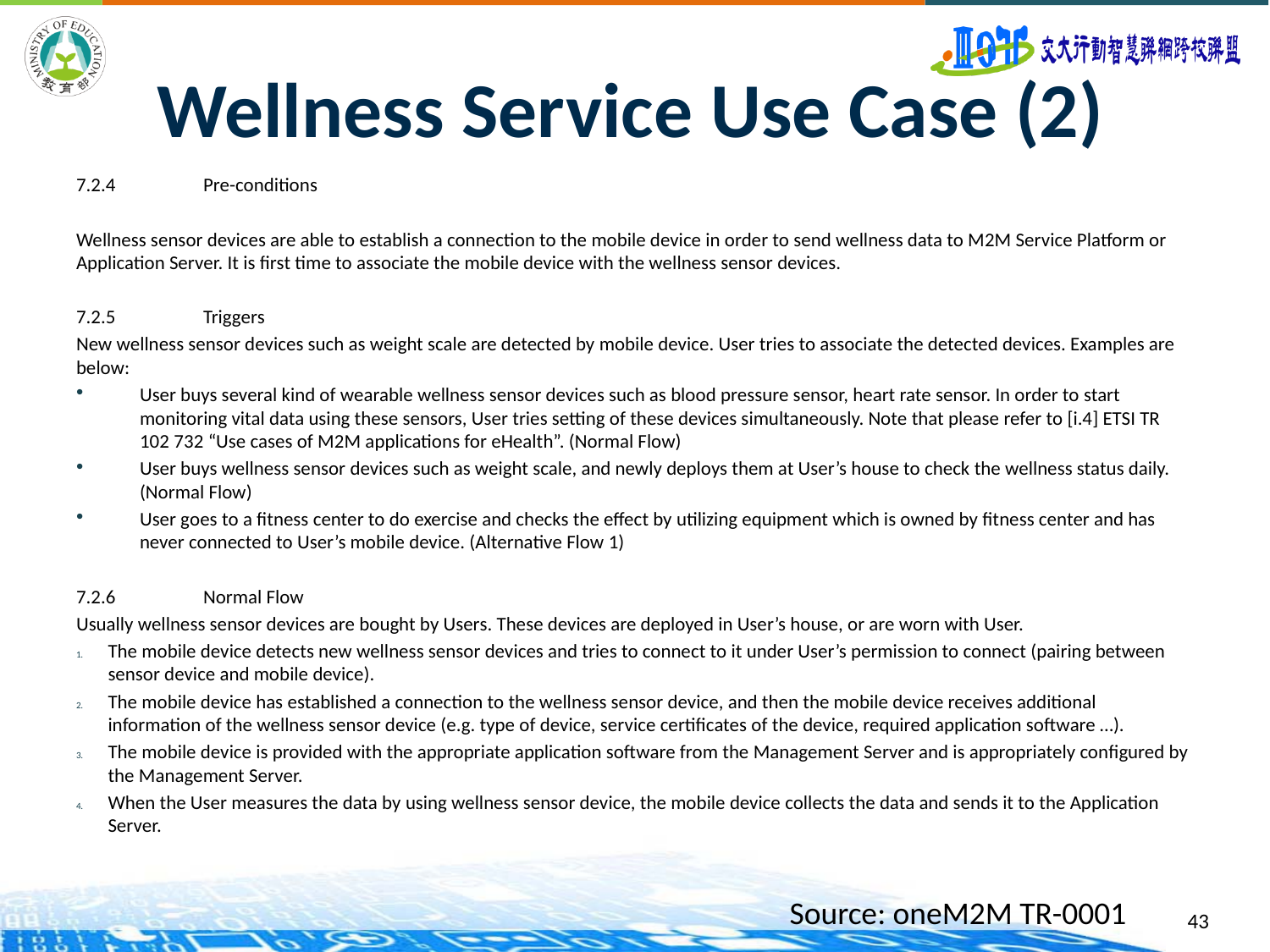

# Wellness Service Use Case (2)
7.2.4	Pre-conditions

Wellness sensor devices are able to establish a connection to the mobile device in order to send wellness data to M2M Service Platform or Application Server. It is first time to associate the mobile device with the wellness sensor devices.

7.2.5	Triggers
New wellness sensor devices such as weight scale are detected by mobile device. User tries to associate the detected devices. Examples are below:
User buys several kind of wearable wellness sensor devices such as blood pressure sensor, heart rate sensor. In order to start monitoring vital data using these sensors, User tries setting of these devices simultaneously. Note that please refer to [i.4] ETSI TR 102 732 “Use cases of M2M applications for eHealth”. (Normal Flow)
User buys wellness sensor devices such as weight scale, and newly deploys them at User’s house to check the wellness status daily. (Normal Flow)
User goes to a fitness center to do exercise and checks the effect by utilizing equipment which is owned by fitness center and has never connected to User’s mobile device. (Alternative Flow 1)

7.2.6	Normal Flow
Usually wellness sensor devices are bought by Users. These devices are deployed in User’s house, or are worn with User.
The mobile device detects new wellness sensor devices and tries to connect to it under User’s permission to connect (pairing between sensor device and mobile device).
The mobile device has established a connection to the wellness sensor device, and then the mobile device receives additional information of the wellness sensor device (e.g. type of device, service certificates of the device, required application software …).
The mobile device is provided with the appropriate application software from the Management Server and is appropriately configured by the Management Server.
When the User measures the data by using wellness sensor device, the mobile device collects the data and sends it to the Application Server.

Source: oneM2M TR-0001
43